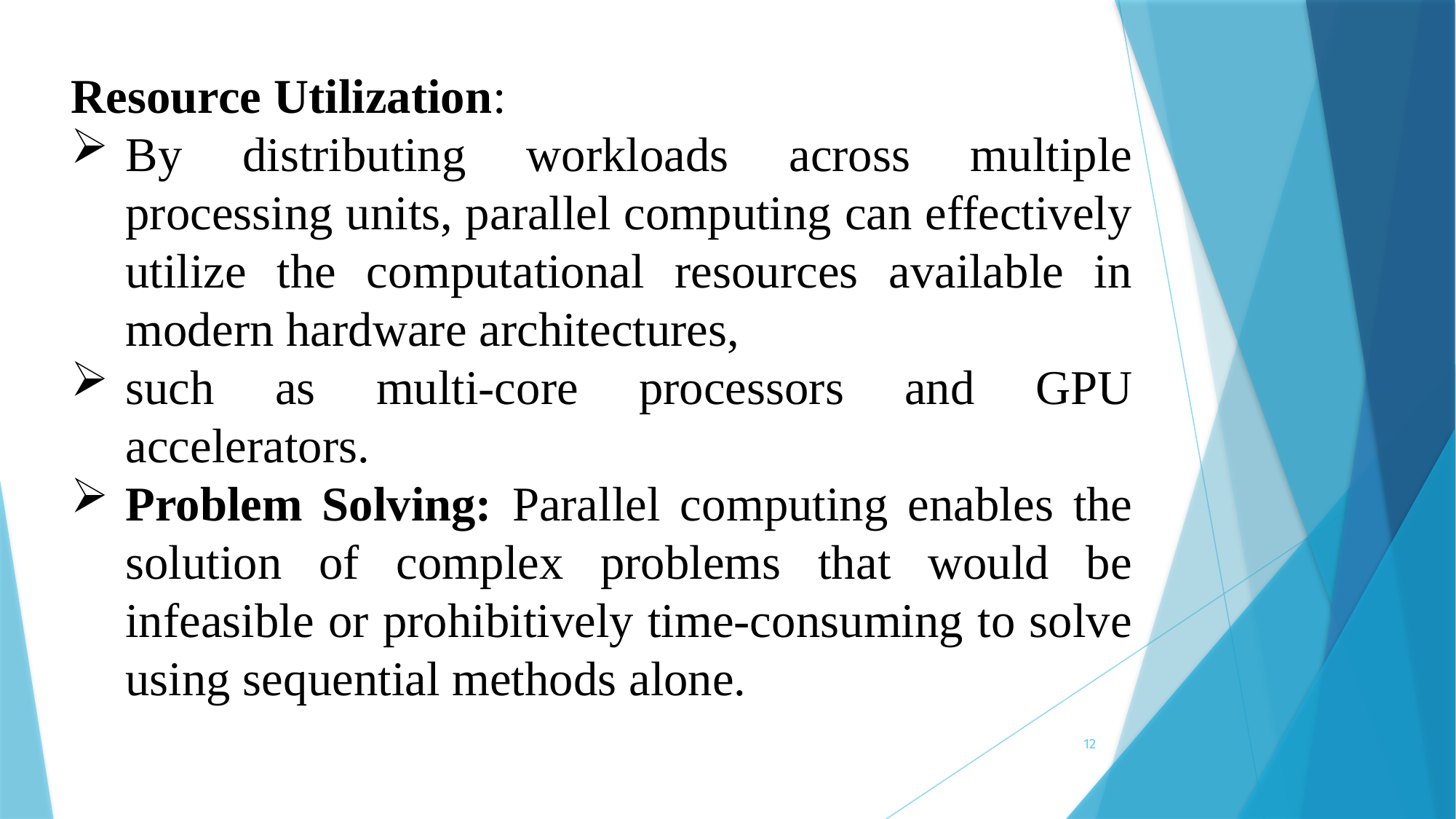

Resource Utilization:
By distributing workloads across multiple processing units, parallel computing can effectively utilize the computational resources available in modern hardware architectures,
such as multi-core processors and GPU accelerators.
Problem Solving: Parallel computing enables the solution of complex problems that would be infeasible or prohibitively time-consuming to solve using sequential methods alone.
12